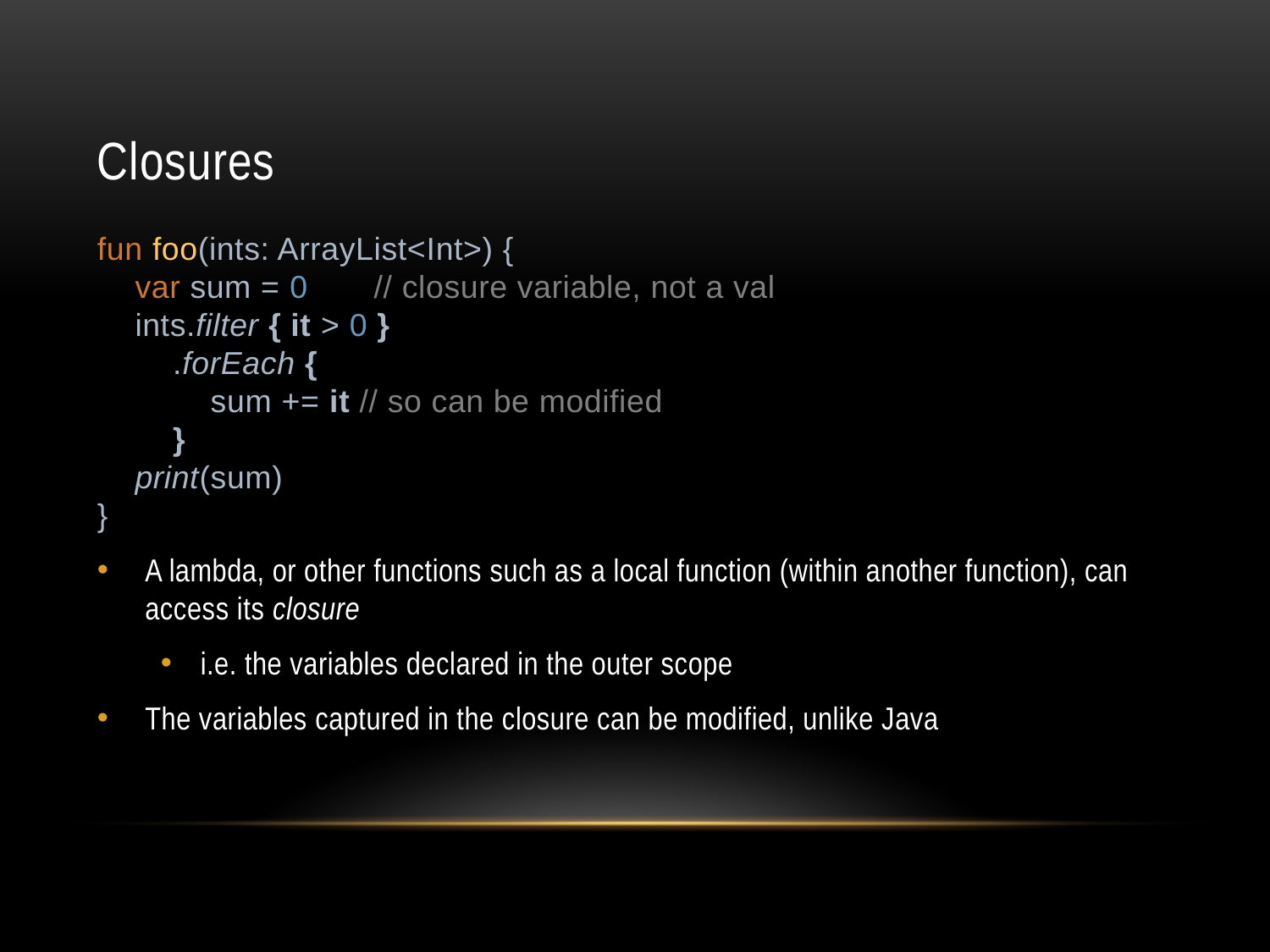

# Closures
fun foo(ints: ArrayList<Int>) {
    var sum = 0       // closure variable, not a val
    ints.filter { it > 0 }
        .forEach {
            sum += it // so can be modified
        }
    print(sum)
}
A lambda, or other functions such as a local function (within another function), can access its closure
i.e. the variables declared in the outer scope
The variables captured in the closure can be modified, unlike Java